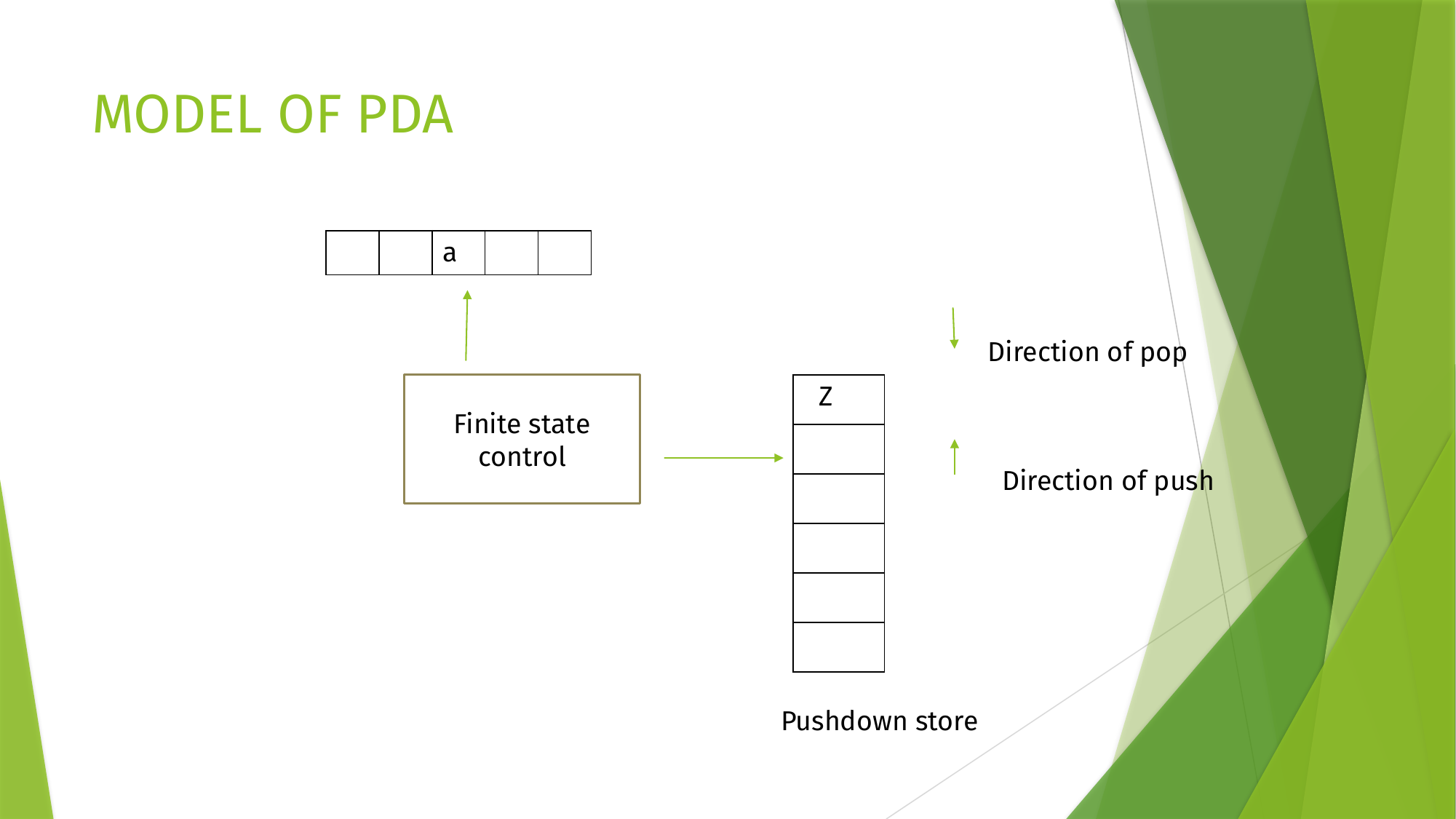

# MODEL OF PDA
|  |  | a |  |  |
| --- | --- | --- | --- | --- |
Direction of pop
Finite state control
| Z |
| --- |
|  |
|  |
|  |
|  |
|  |
Direction of push
Pushdown store